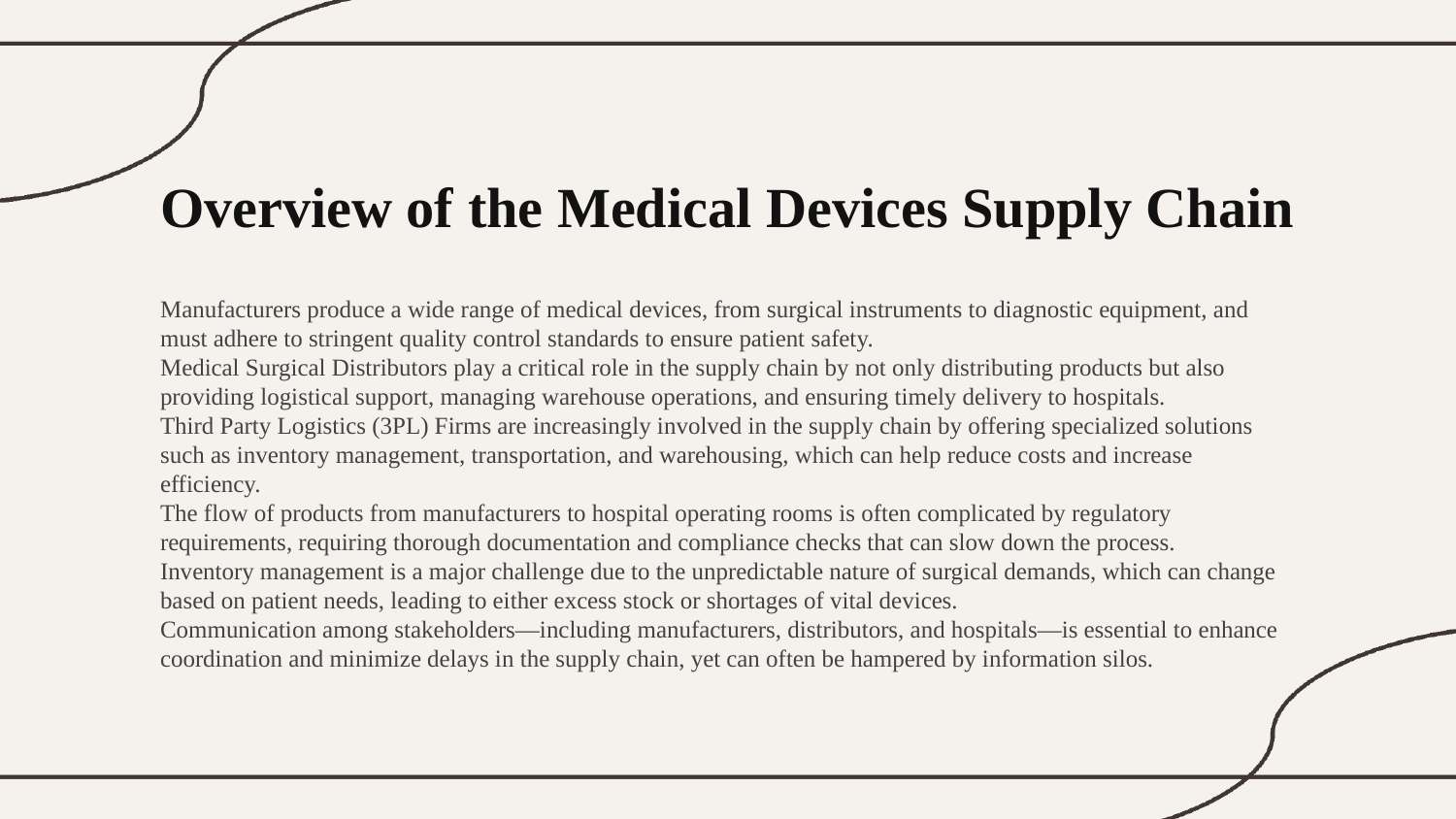

Overview of the Medical Devices Supply Chain
Manufacturers produce a wide range of medical devices, from surgical instruments to diagnostic equipment, and must adhere to stringent quality control standards to ensure patient safety.
Medical Surgical Distributors play a critical role in the supply chain by not only distributing products but also providing logistical support, managing warehouse operations, and ensuring timely delivery to hospitals.
Third Party Logistics (3PL) Firms are increasingly involved in the supply chain by offering specialized solutions such as inventory management, transportation, and warehousing, which can help reduce costs and increase efficiency.
The flow of products from manufacturers to hospital operating rooms is often complicated by regulatory requirements, requiring thorough documentation and compliance checks that can slow down the process.
Inventory management is a major challenge due to the unpredictable nature of surgical demands, which can change based on patient needs, leading to either excess stock or shortages of vital devices.
Communication among stakeholders—including manufacturers, distributors, and hospitals—is essential to enhance coordination and minimize delays in the supply chain, yet can often be hampered by information silos.